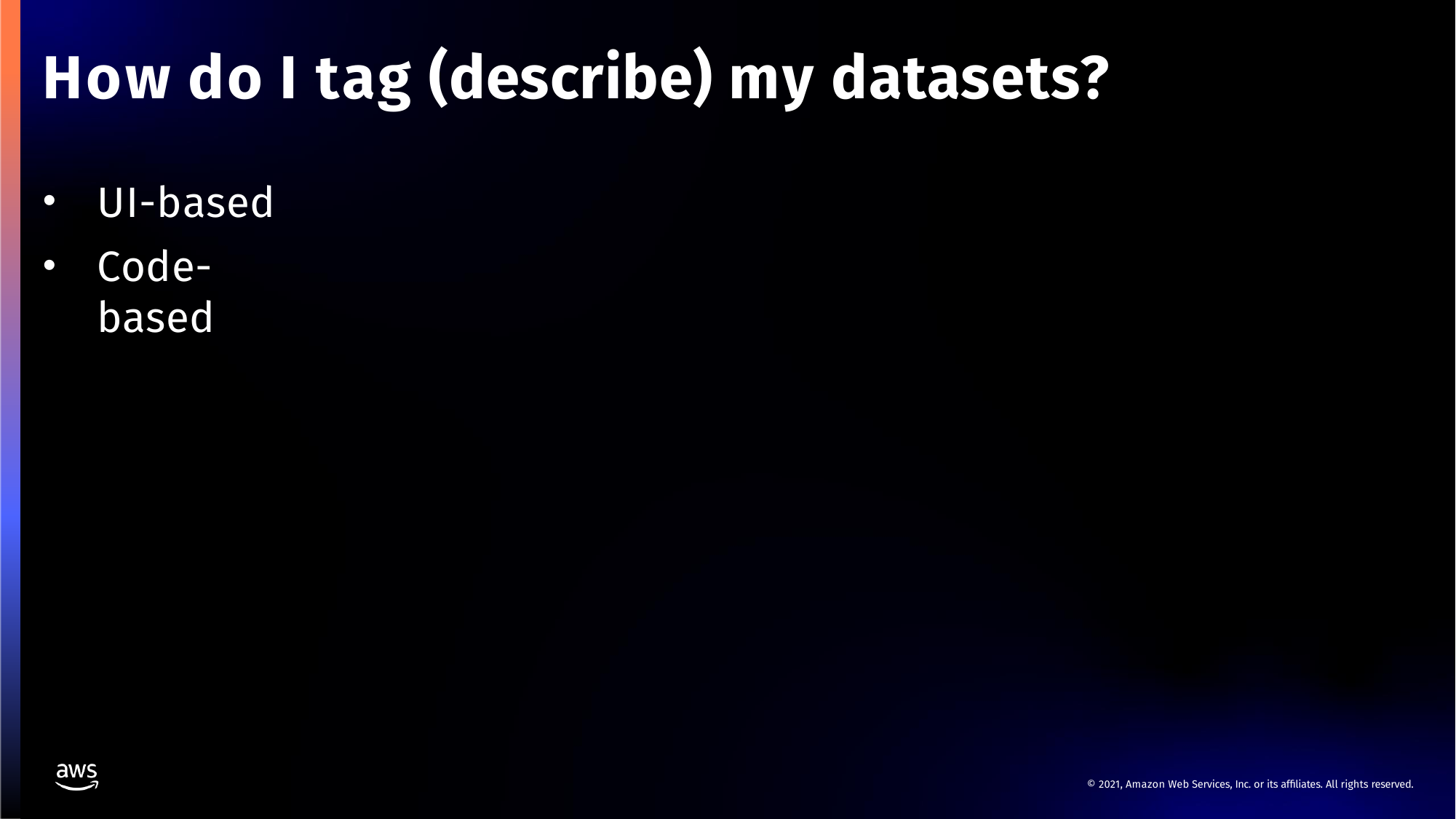

# How do I tag (describe) my datasets?
UI-based
Code-based
© 2021, Amazon Web Services, Inc. or its affiliates. All rights reserved.